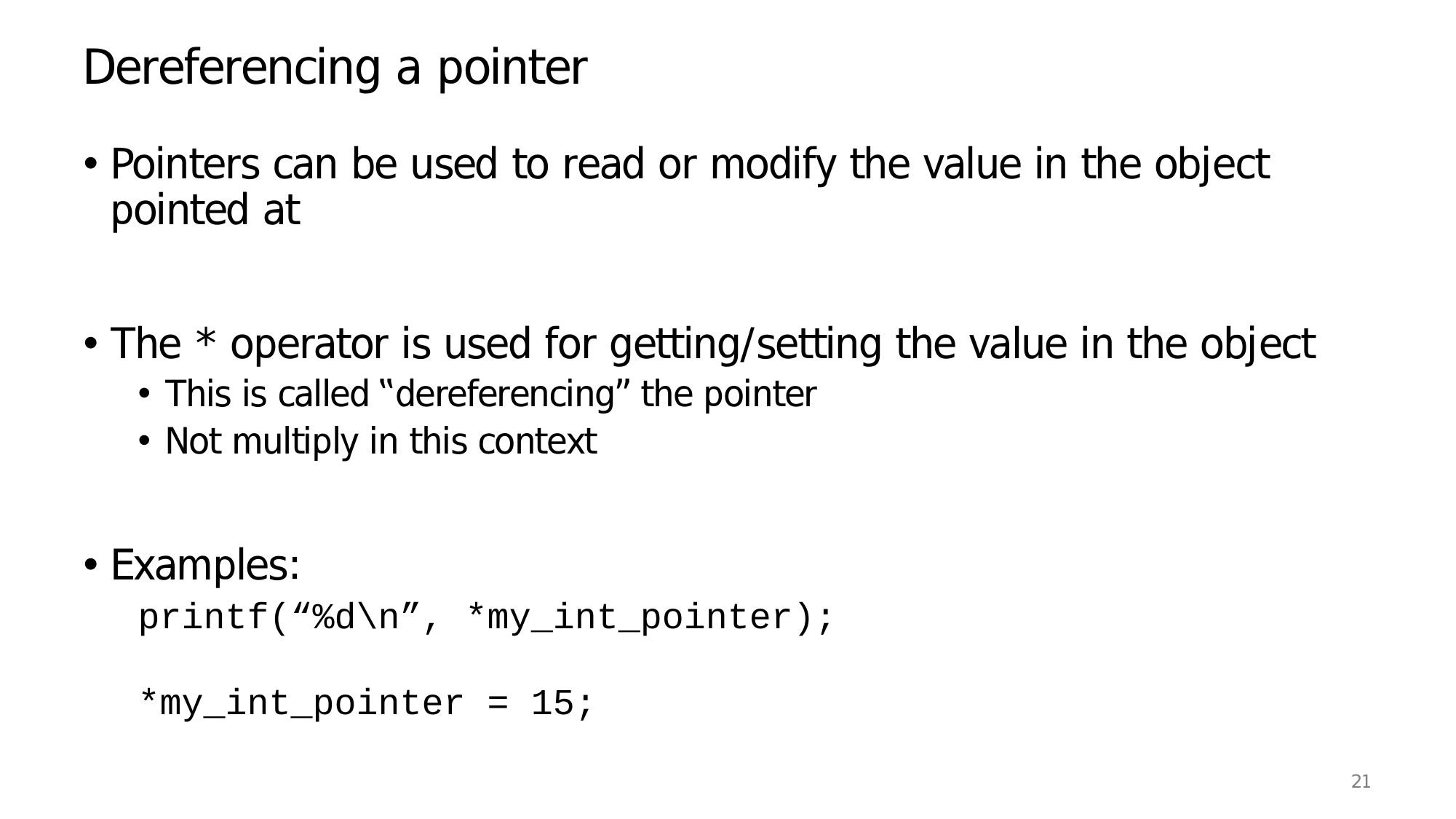

# Dereferencing a pointer
Pointers can be used to read or modify the value in the object pointed at

The * operator is used for getting/setting the value in the object
This is called “dereferencing” the pointer
Not multiply in this context

Examples:
printf(“%d\n”, *my_int_pointer);
*my_int_pointer = 15;
21